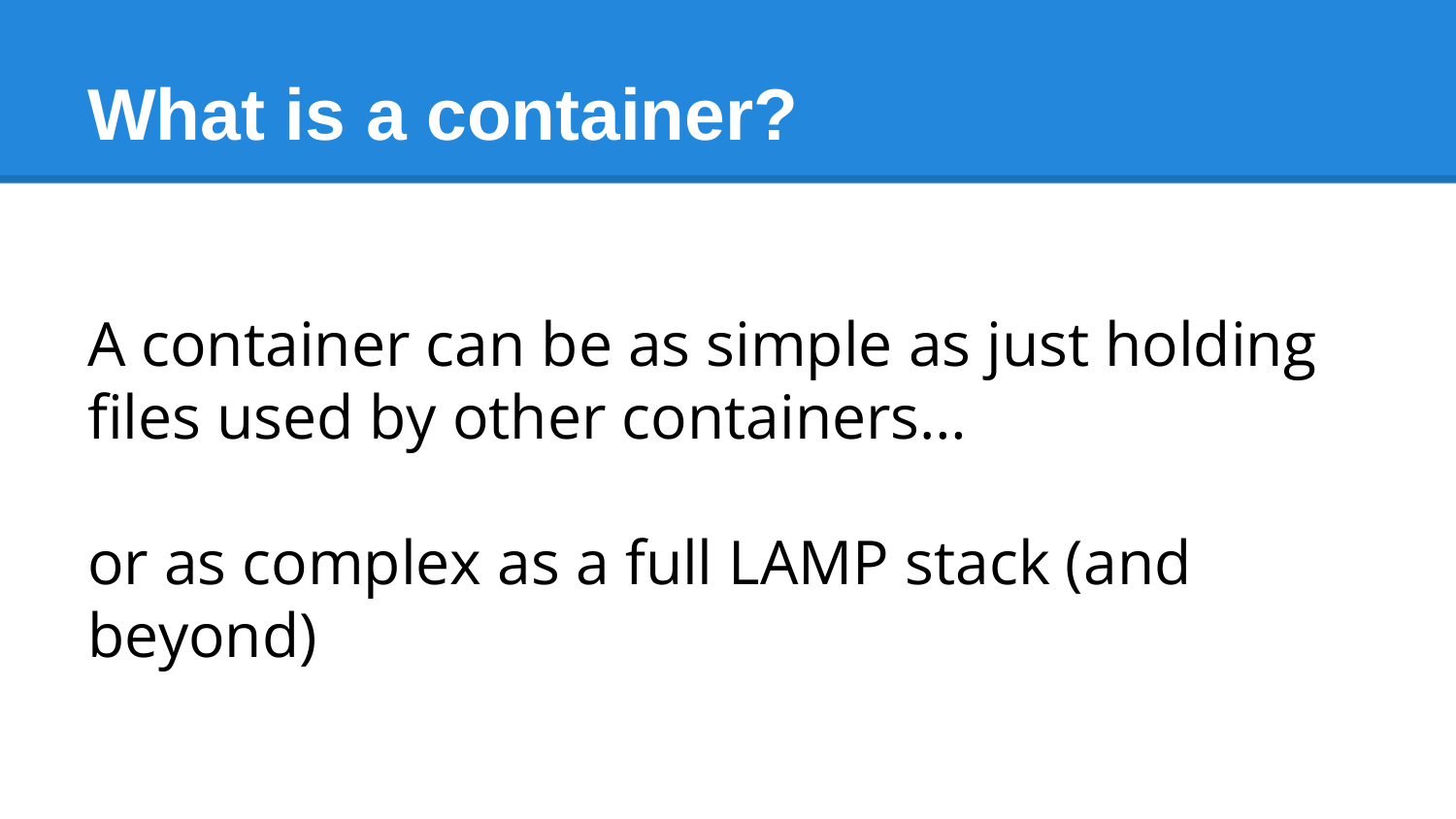

# What is a container?
A container can be as simple as just holding files used by other containers…

or as complex as a full LAMP stack (and beyond)